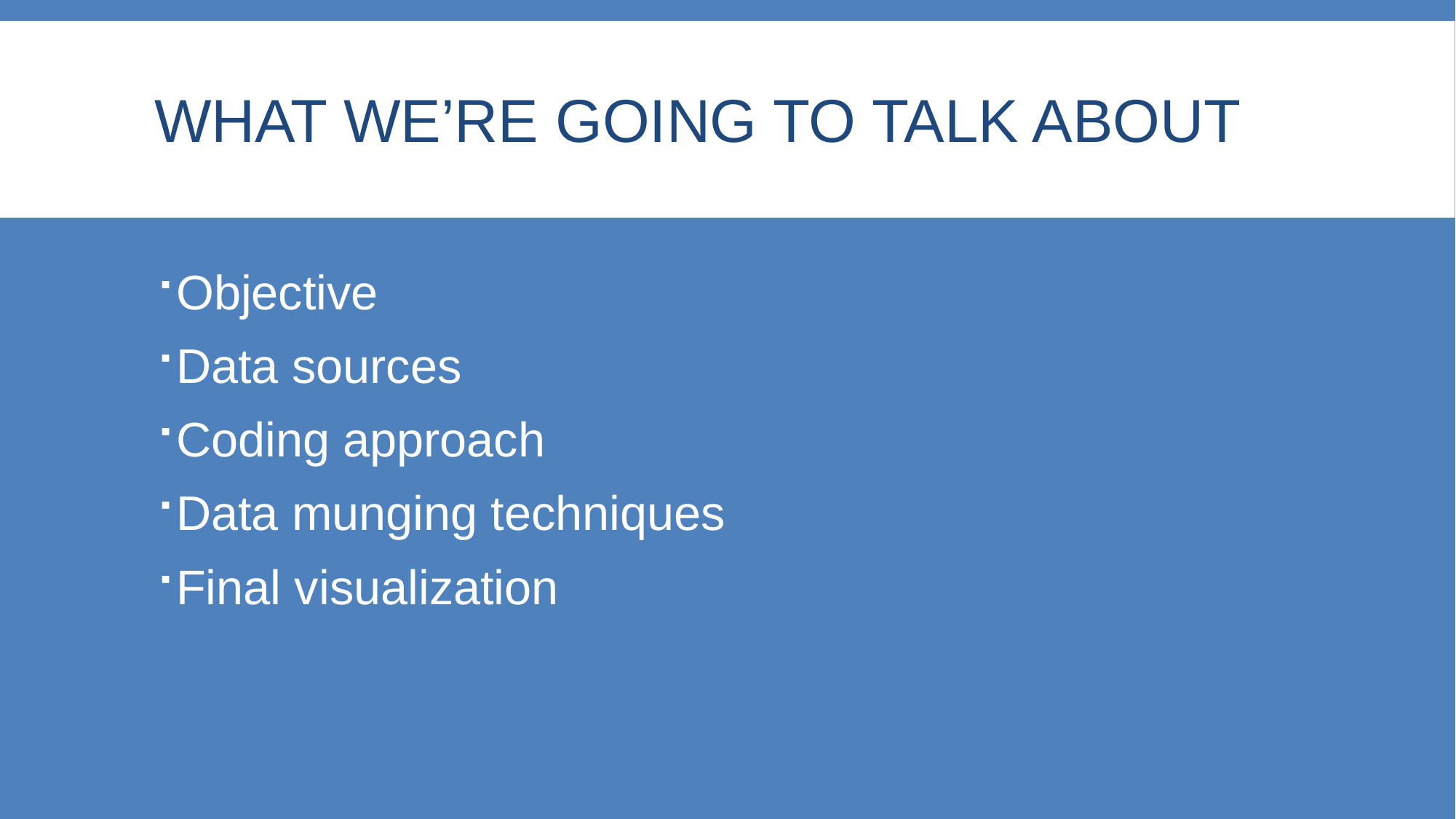

# What We’re Going to Talk About

Objective
Data sources
Coding approach
Data munging techniques
Final visualization